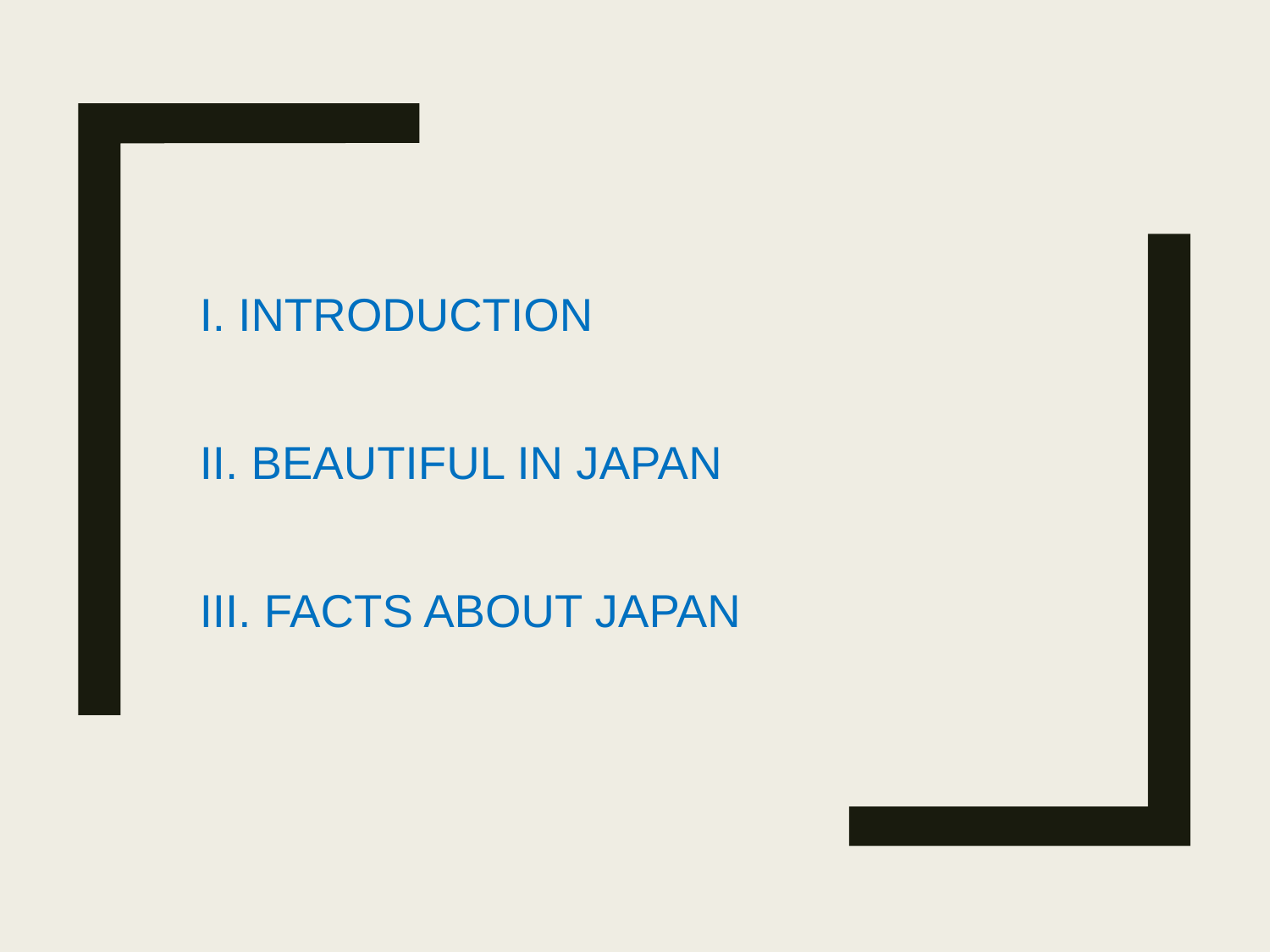

# I. Introduction II. Beautiful in japan III. Facts about japan